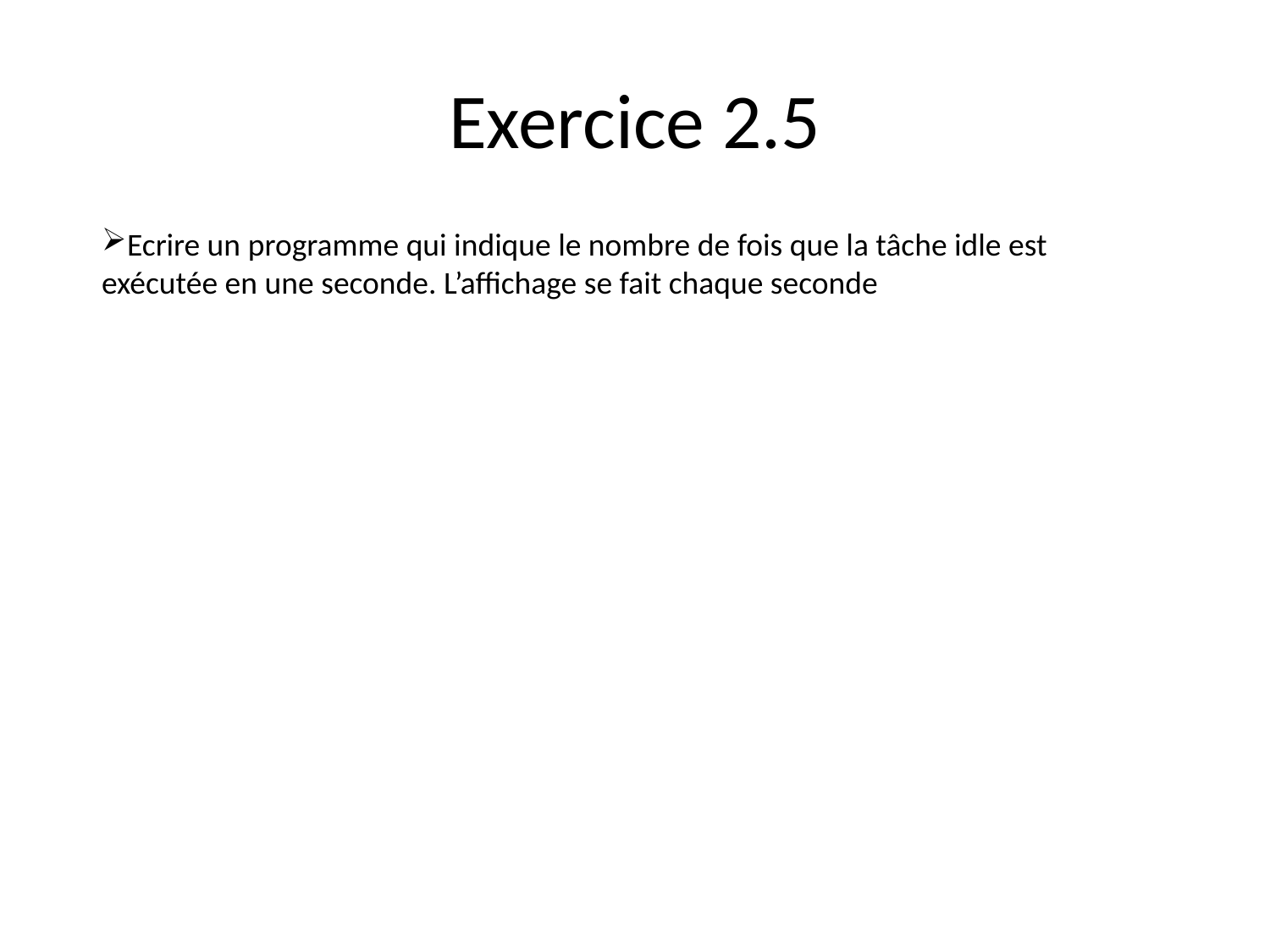

# Exercice 2.5
Ecrire un programme qui indique le nombre de fois que la tâche idle est exécutée en une seconde. L’affichage se fait chaque seconde